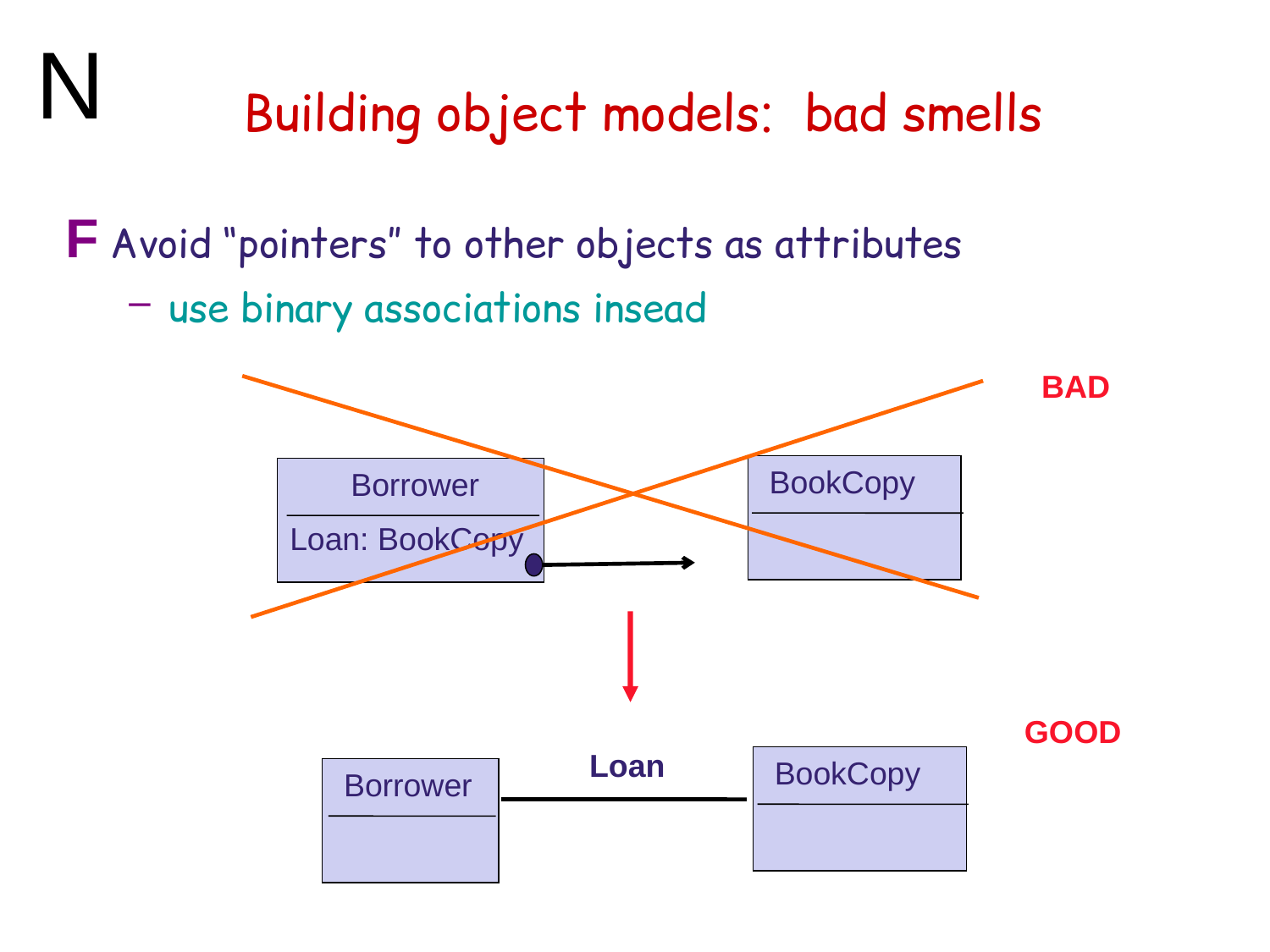

N
# Building object models:  bad smells
F Avoid “pointers” to other objects as attributes
use binary associations insead
 BAD

 BookCopy

 Borrower
Loan: BookCopy

 GOOD
 Loan

 BookCopy

 Borrower